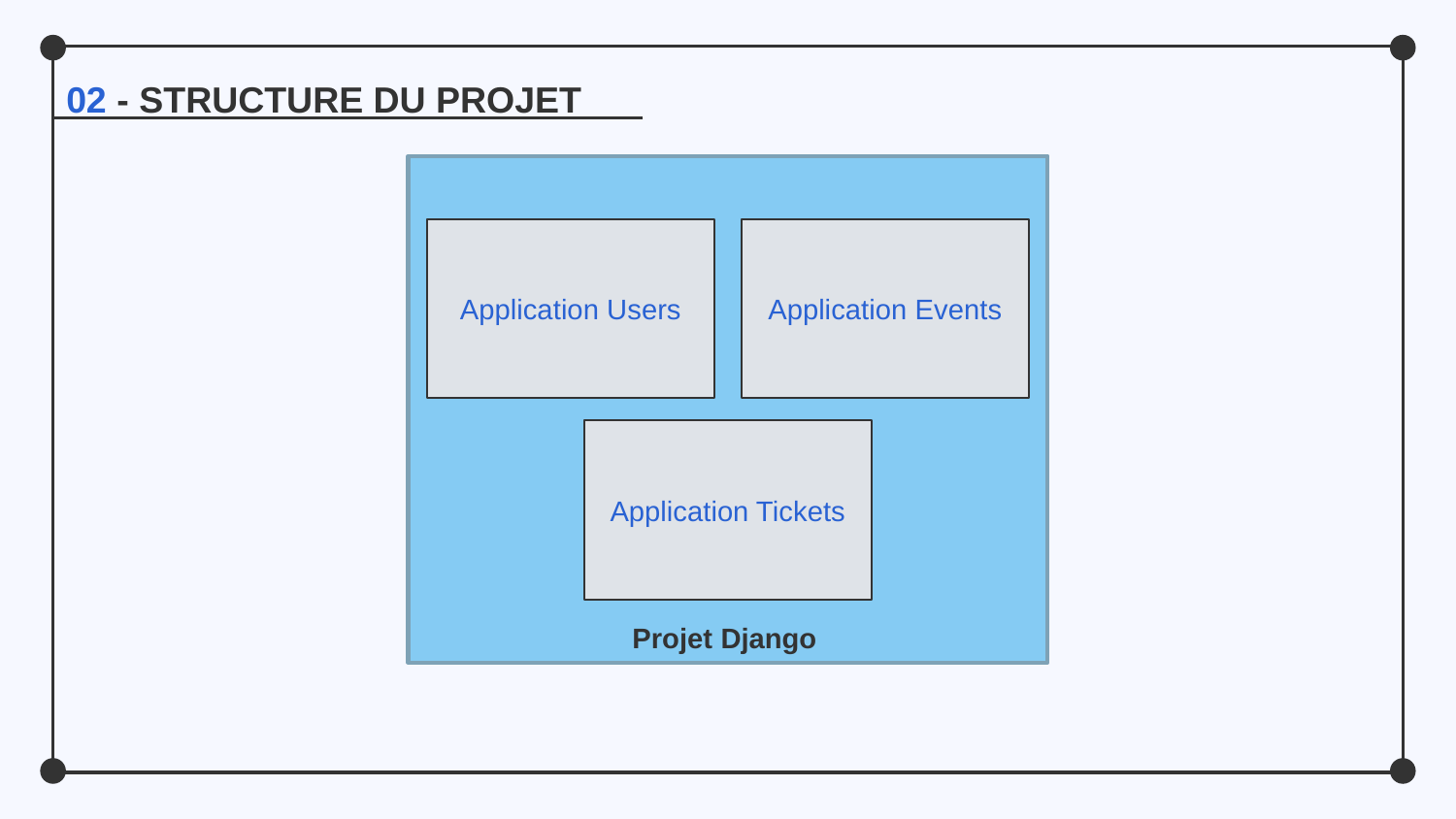

# 02 - STRUCTURE DU PROJET

Application Users
Application Events
Application Tickets
Projet Django